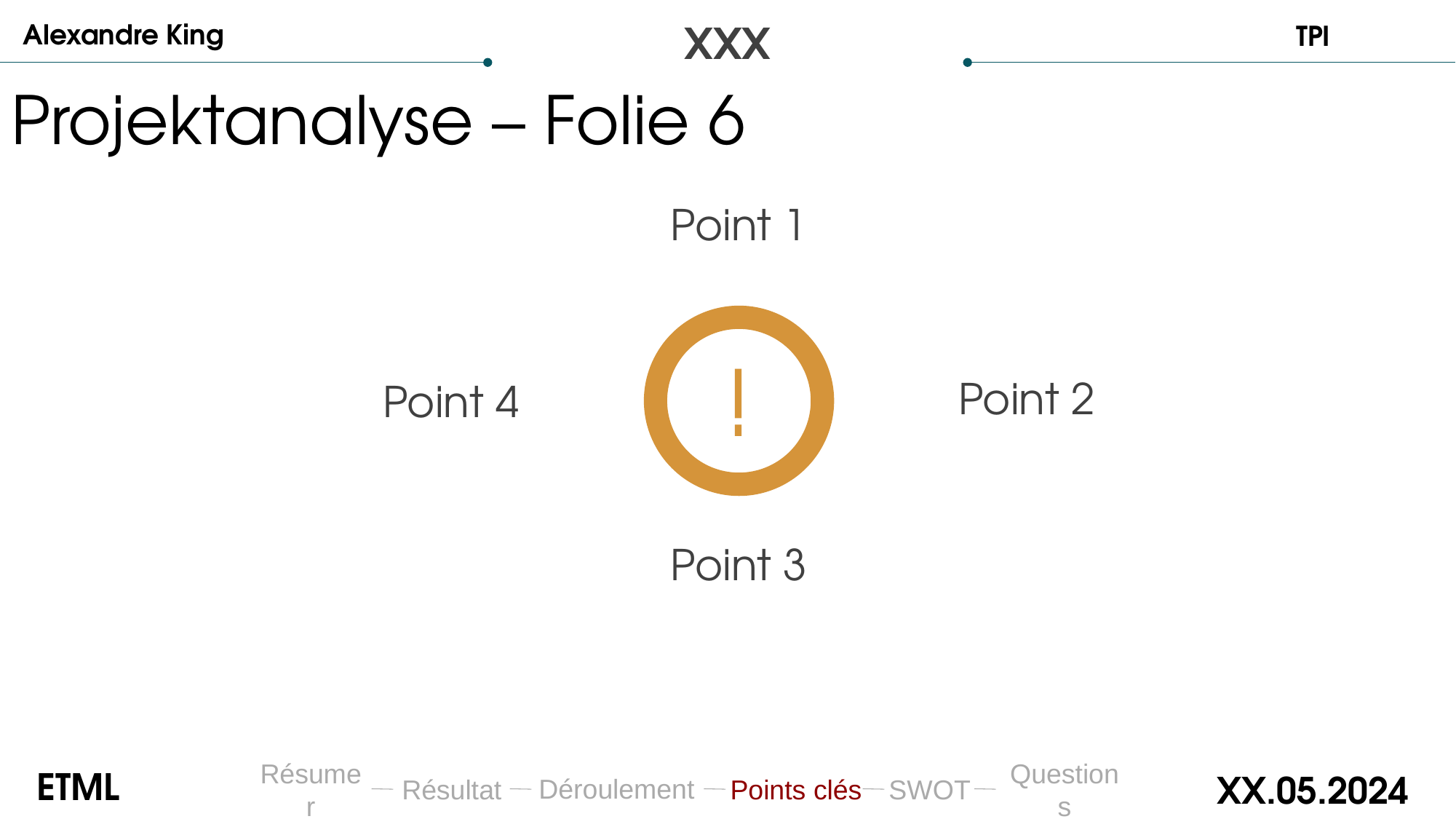

Alexandre King
XXX
TPI
Projektanalyse – Folie 6
Point 1

!
Point 4
Point 2
Point 3
ETML
XX.05.2024
Déroulement
Résumer
Résultat
Points clés
SWOT
Questions